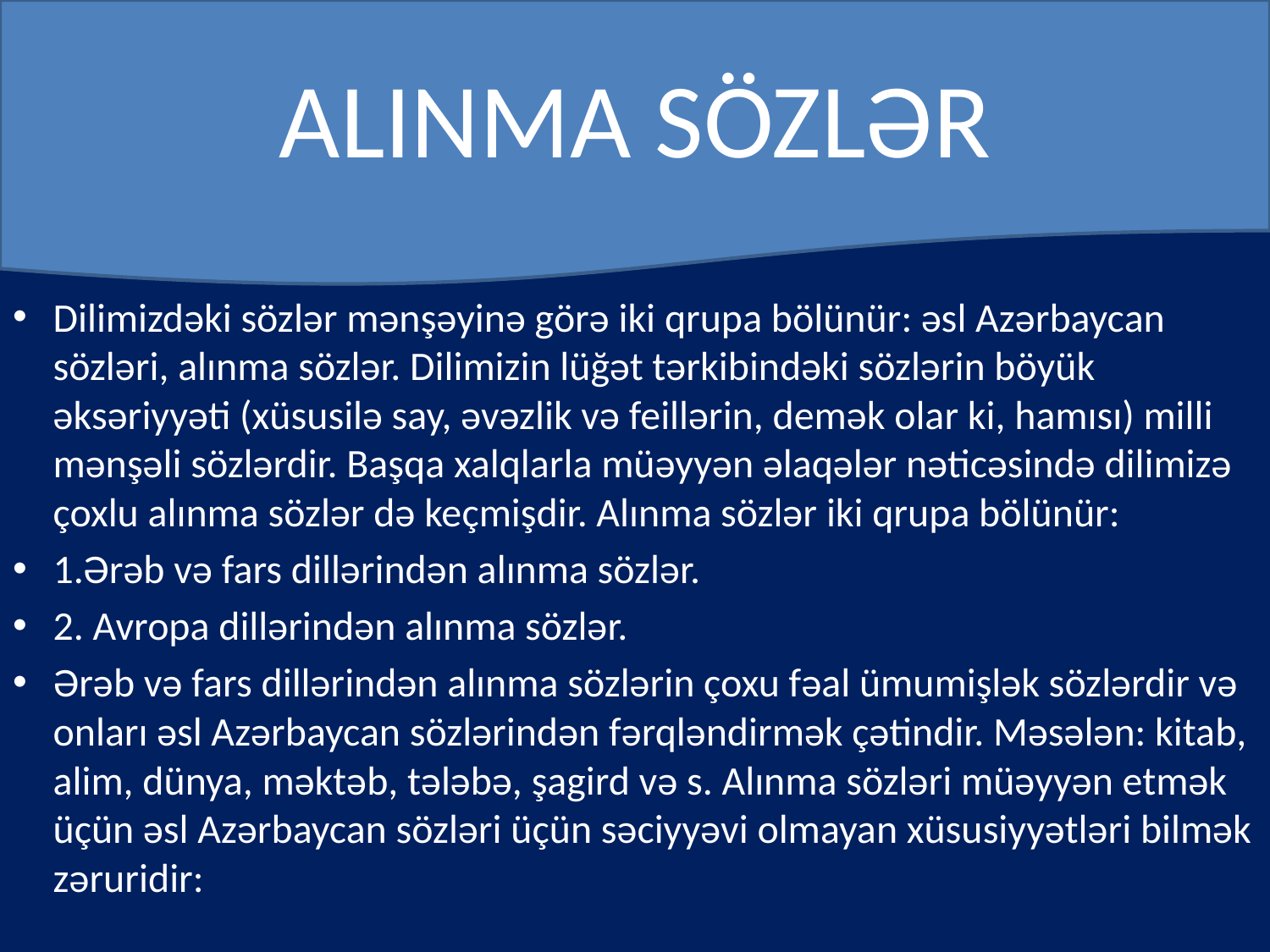

ALINMA SÖZLƏR
#

Dilimizdəki sözlər mənşəyinə görə iki qrupa bölünür: əsl Azərbaycan sözləri, alınma sözlər. Dilimizin lüğət tərkibindəki sözlərin böyük əksəriyyəti (xüsusilə say, əvəzlik və feillərin, demək olar ki, hamısı) milli mənşəli sözlərdir. Başqa xalqlarla müəyyən əlaqələr nəticəsində dilimizə çoxlu alınma sözlər də keçmişdir. Alınma sözlər iki qrupa bölünür:
1.Ərəb və fars dillərindən alınma sözlər.
2. Avropa dillərindən alınma sözlər.
Ərəb və fars dillərindən alınma sözlərin çoxu fəal ümumişlək sözlərdir və onları əsl Azərbaycan sözlərindən fərqləndirmək çətindir. Məsələn: kitab, alim, dünya, məktəb, tələbə, şagird və s. Alınma sözləri müəyyən etmək üçün əsl Azərbaycan sözləri üçün səciyyəvi olmayan xüsusiyyətləri bilmək zəruridir: